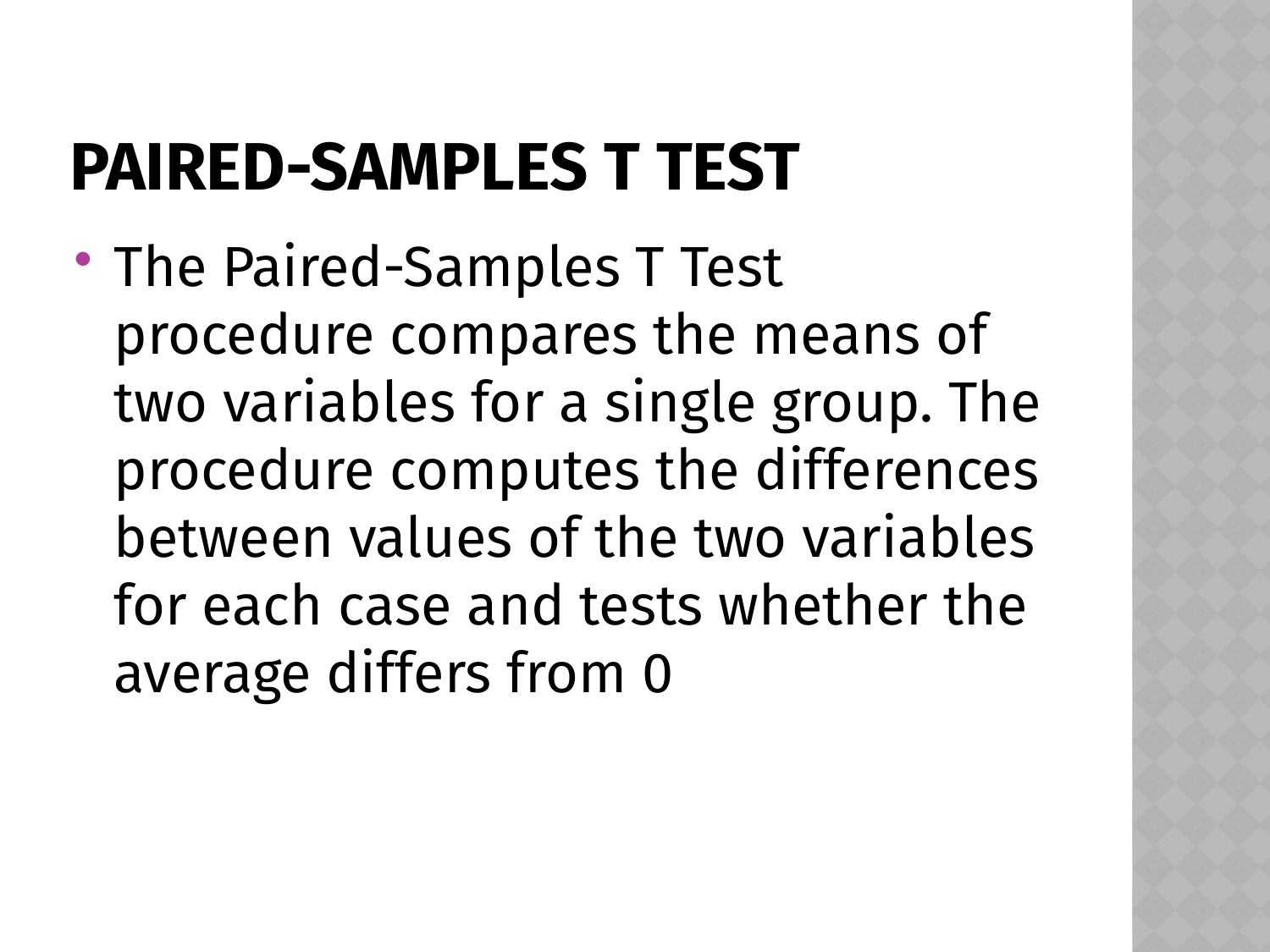

# Paired-Samples T Test
The Paired-Samples T Test procedure compares the means of two variables for a single group. The procedure computes the differences between values of the two variables for each case and tests whether the average differs from 0